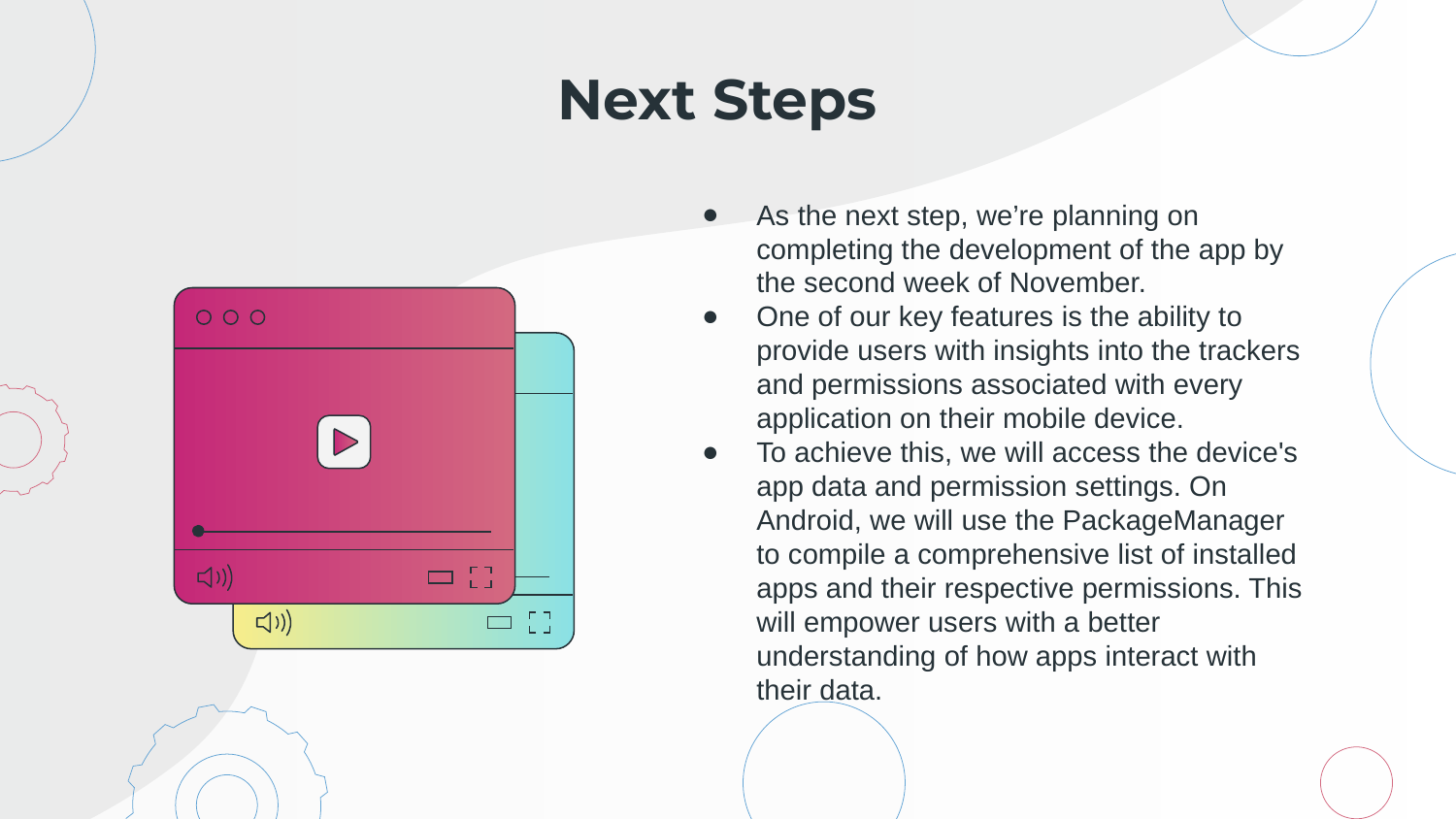

# Next Steps
As the next step, we’re planning on completing the development of the app by the second week of November.
One of our key features is the ability to provide users with insights into the trackers and permissions associated with every application on their mobile device.
To achieve this, we will access the device's app data and permission settings. On Android, we will use the PackageManager to compile a comprehensive list of installed apps and their respective permissions. This will empower users with a better understanding of how apps interact with their data.